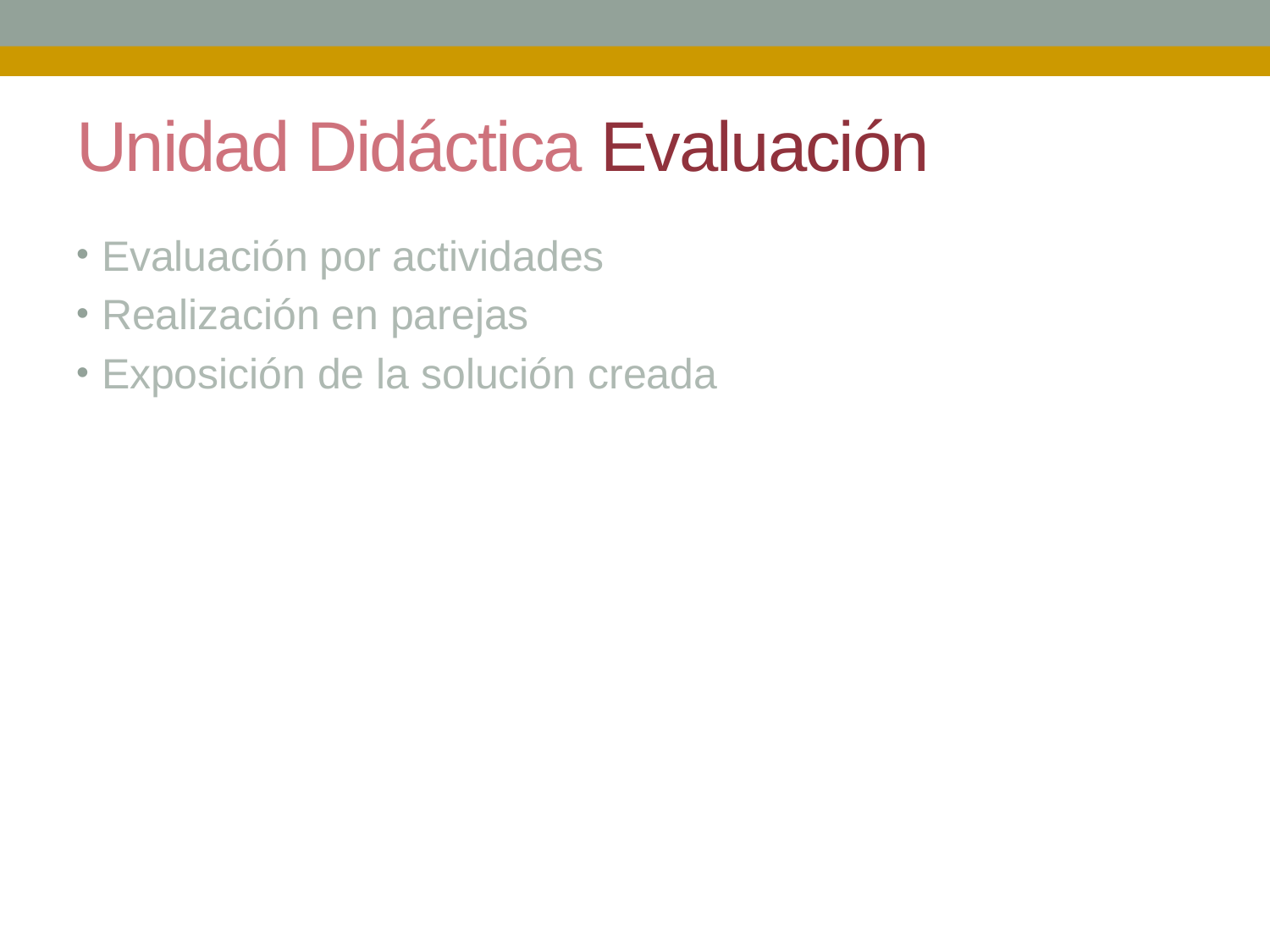

# Unidad Didáctica Evaluación
Evaluación por actividades
Realización en parejas
Exposición de la solución creada